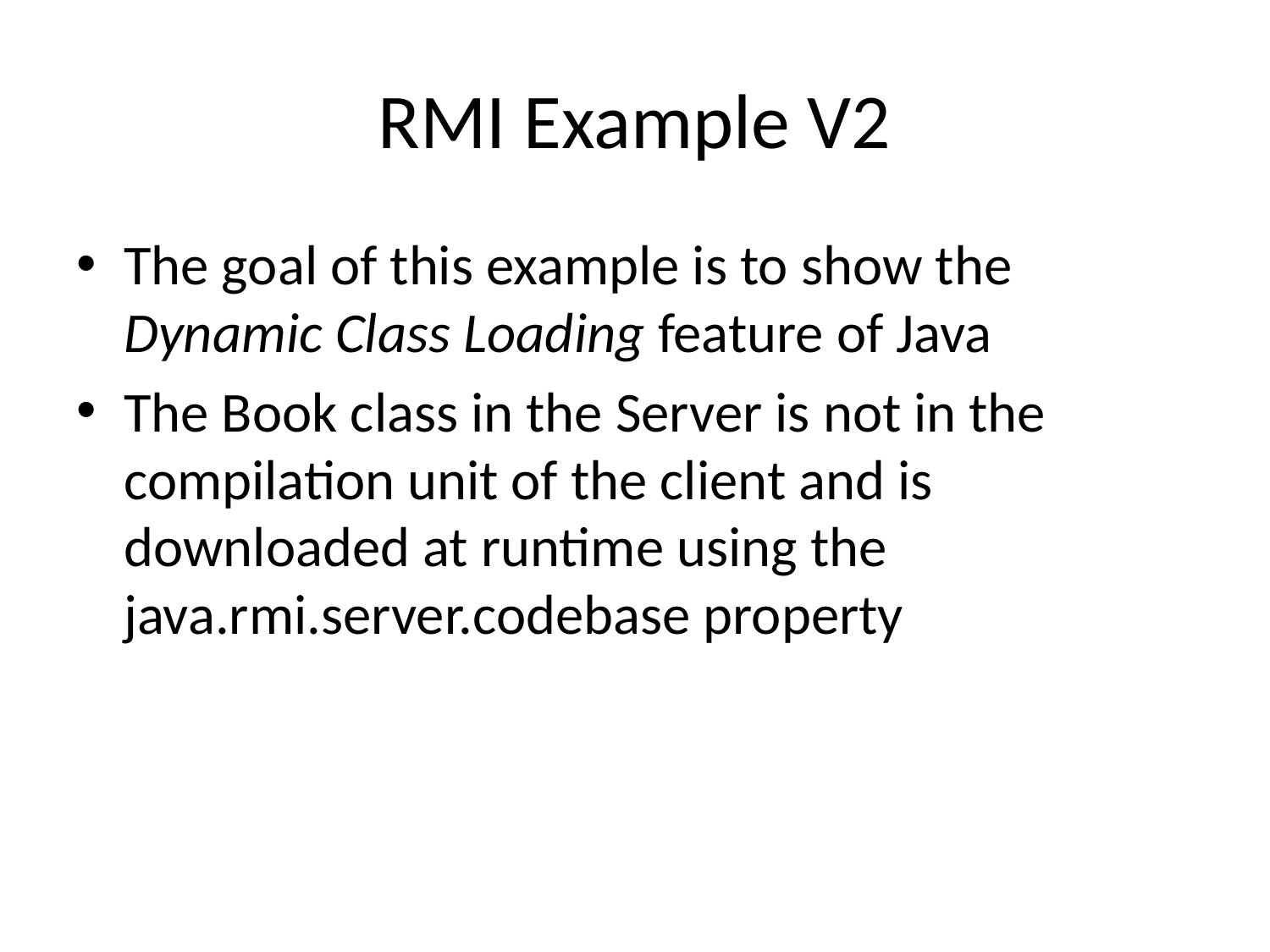

# RMI Example V2
The goal of this example is to show the Dynamic Class Loading feature of Java
The Book class in the Server is not in the compilation unit of the client and is downloaded at runtime using the java.rmi.server.codebase property